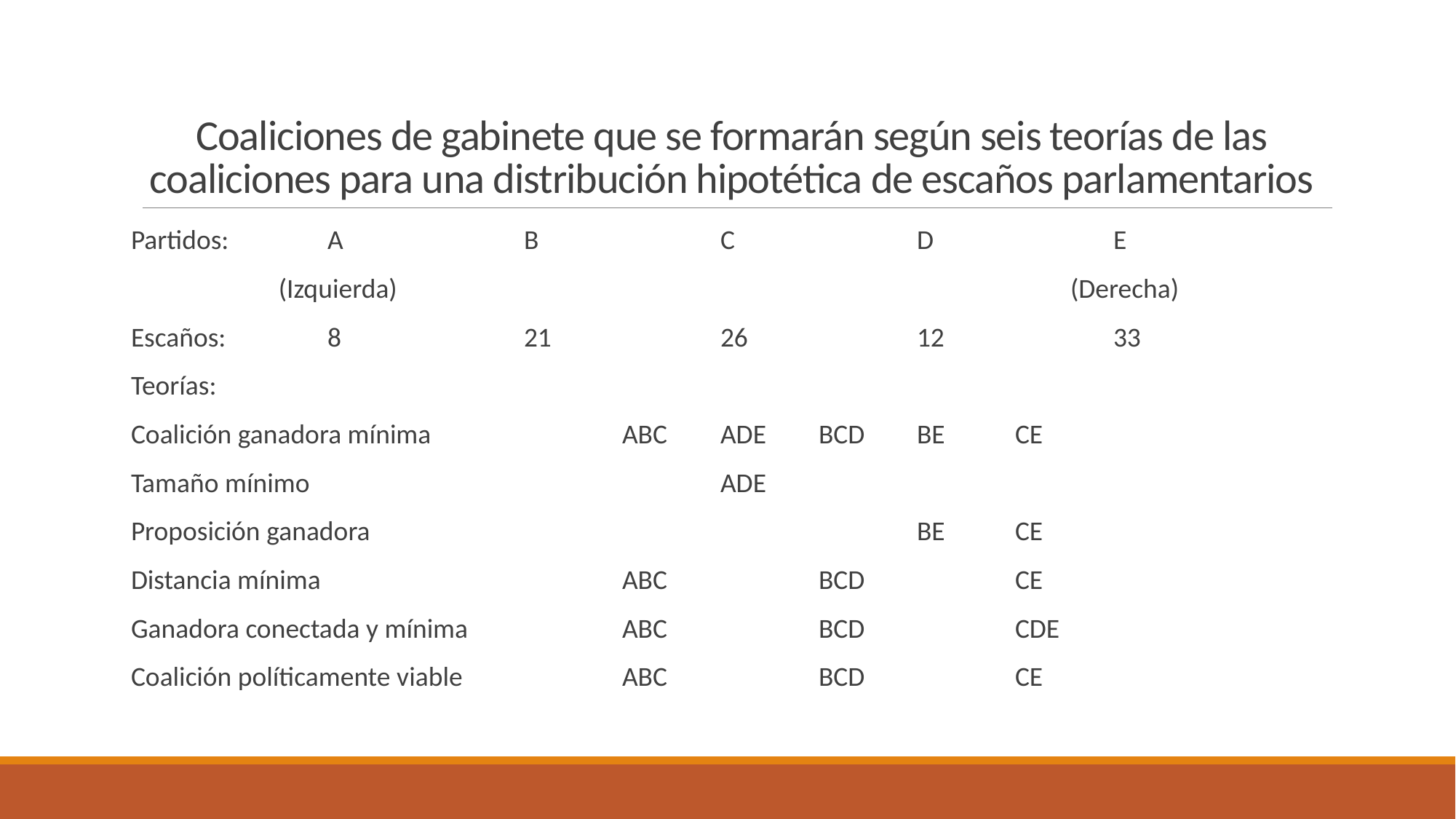

# Coaliciones de gabinete que se formarán según seis teorías de las coaliciones para una distribución hipotética de escaños parlamentarios
Partidos:		A		B		C		D		E
	        (Izquierda)							         (Derecha)
Escaños:		8		21		26		12		33
Teorías:
Coalición ganadora mínima		ABC	ADE	BCD	BE	CE
Tamaño mínimo					ADE
Proposición ganadora						BE	CE
Distancia mínima				ABC		BCD		CE
Ganadora conectada y mínima		ABC		BCD		CDE
Coalición políticamente viable		ABC		BCD		CE